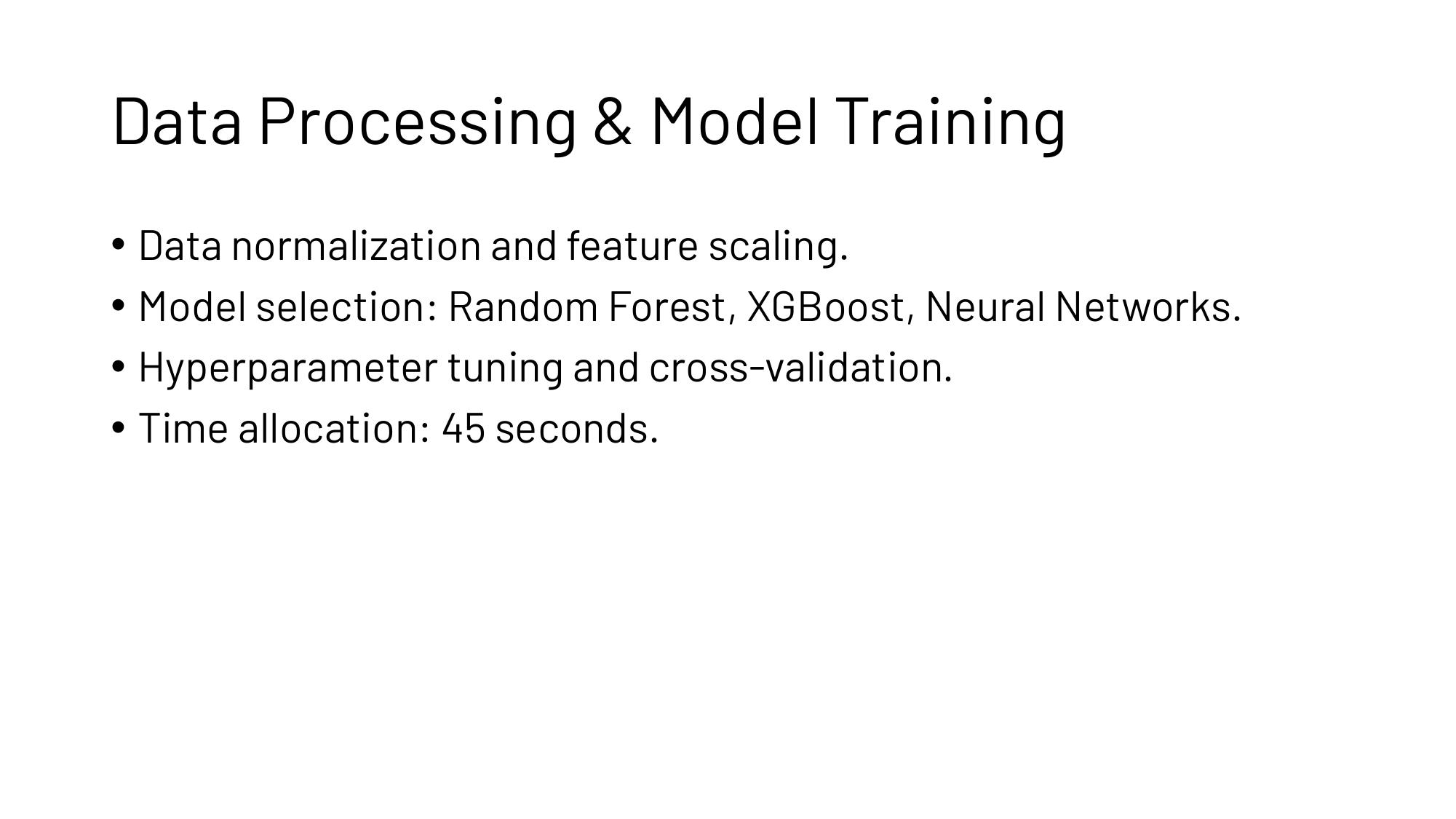

# Data Processing & Model Training
Data normalization and feature scaling.
Model selection: Random Forest, XGBoost, Neural Networks.
Hyperparameter tuning and cross-validation.
Time allocation: 45 seconds.